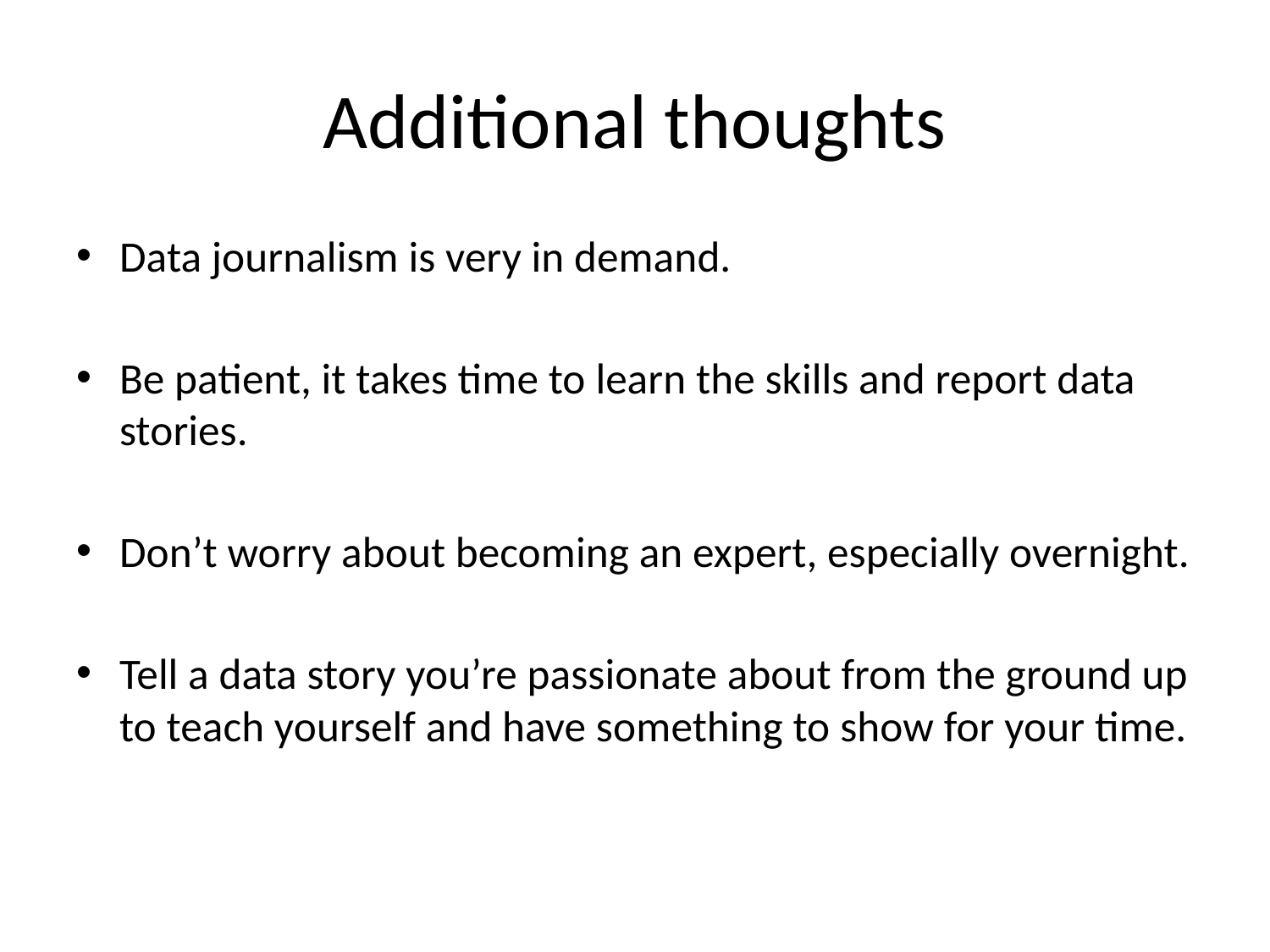

# Additional thoughts
Data journalism is very in demand.

Be patient, it takes time to learn the skills and report data stories.

Don’t worry about becoming an expert, especially overnight.

Tell a data story you’re passionate about from the ground up to teach yourself and have something to show for your time.